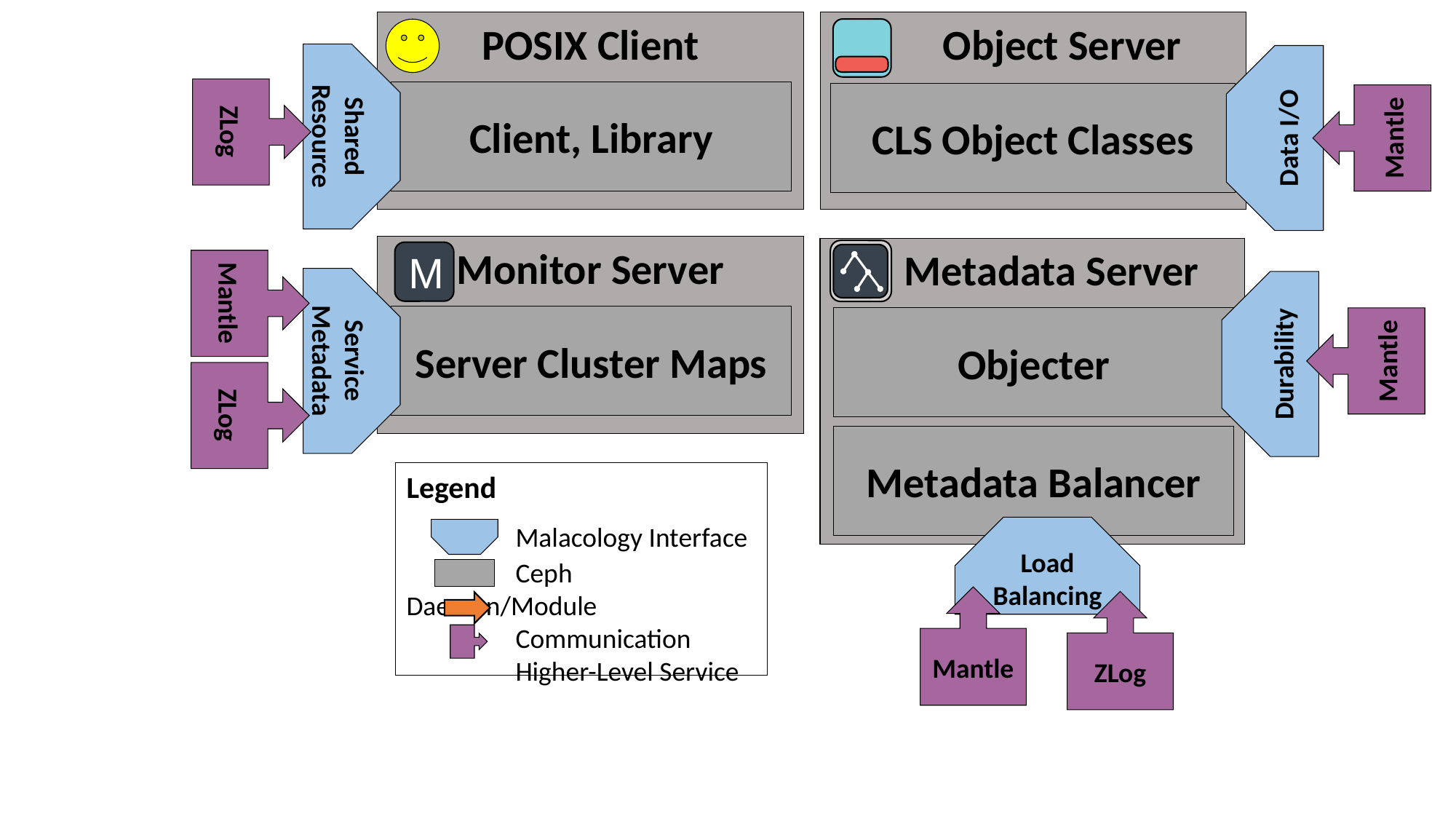

POSIX Client

      Object Server

ZLog
Mantle
Client, Library
CLS Object Classes
Shared Resource
Data I/O
Monitor Server

    Metadata Server

M
Mantle
Mantle
Server Cluster Maps
Objecter
Service Metadata
Durability
ZLog
Metadata Balancer
Legend
	Malacology Interface
	Ceph Daemon/Module
	Communication
	Higher-Level Service

Load Balancing
Mantle
ZLog